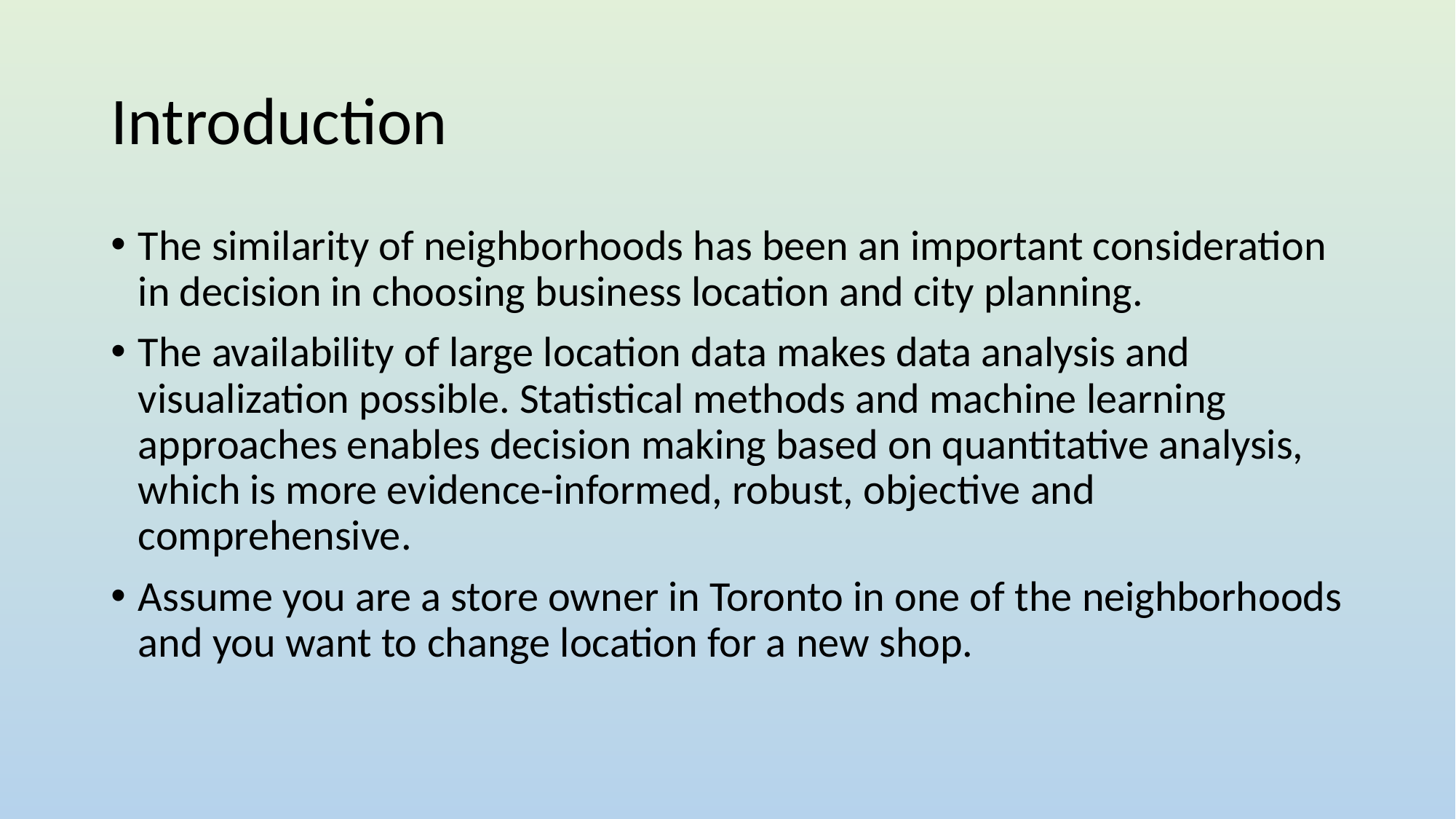

# Introduction
The similarity of neighborhoods has been an important consideration in decision in choosing business location and city planning.
The availability of large location data makes data analysis and visualization possible. Statistical methods and machine learning approaches enables decision making based on quantitative analysis, which is more evidence-informed, robust, objective and comprehensive.
Assume you are a store owner in Toronto in one of the neighborhoods and you want to change location for a new shop.